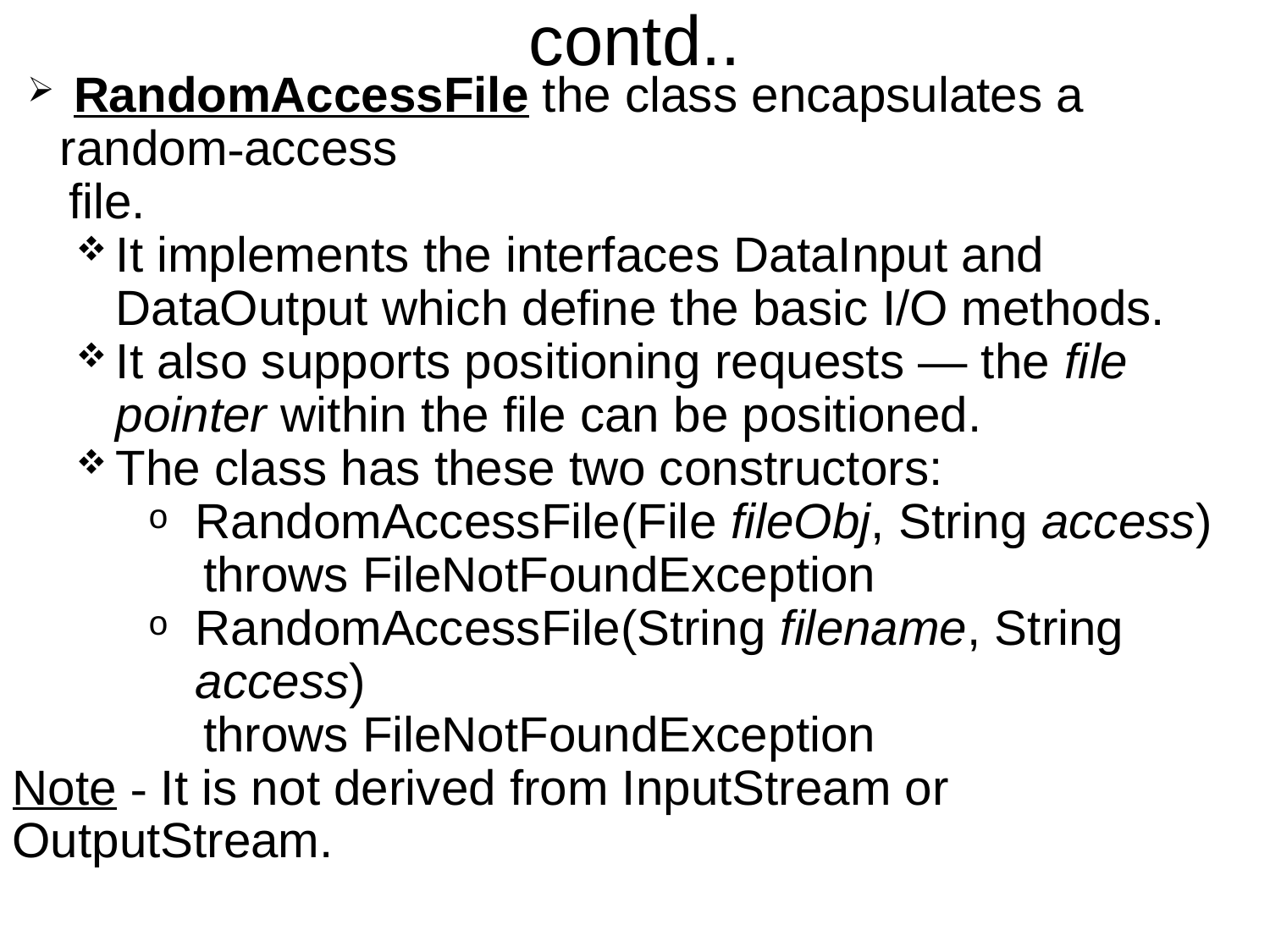

contd..
 RandomAccessFile the class encapsulates a random-access
   file.
It implements the interfaces DataInput and DataOutput which define the basic I/O methods.
It also supports positioning requests — the file pointer within the file can be positioned.
The class has these two constructors:
RandomAccessFile(File fileObj, String access)
    throws FileNotFoundException
RandomAccessFile(String filename, String access)
    throws FileNotFoundException
Note - It is not derived from InputStream or OutputStream.